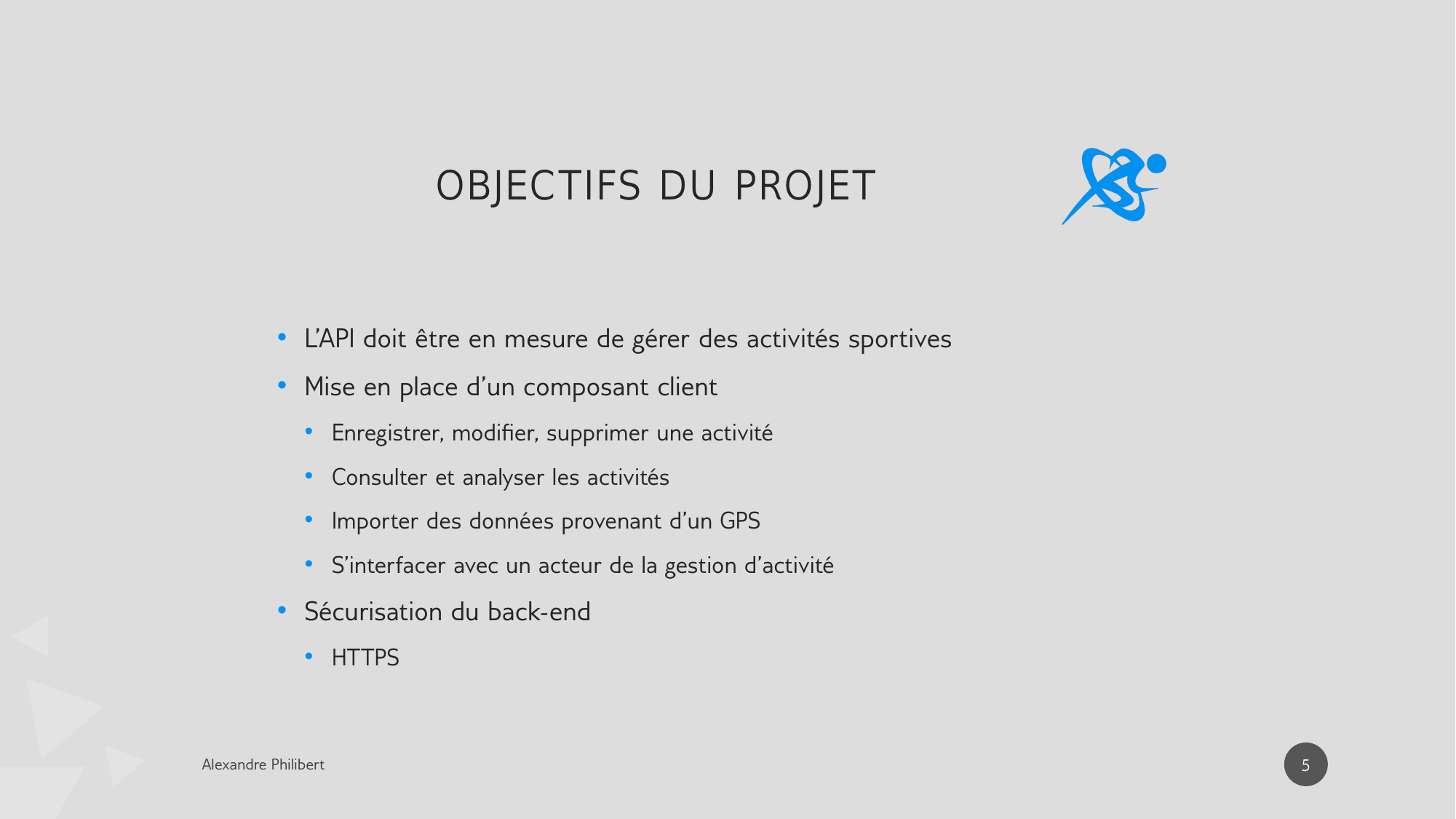

# Objectifs du projet
L’API doit être en mesure de gérer des activités sportives
Mise en place d’un composant client
Enregistrer, modifier, supprimer une activité
Consulter et analyser les activités
Importer des données provenant d’un GPS
S’interfacer avec un acteur de la gestion d’activité
Sécurisation du back-end
HTTPS
5
Alexandre Philibert